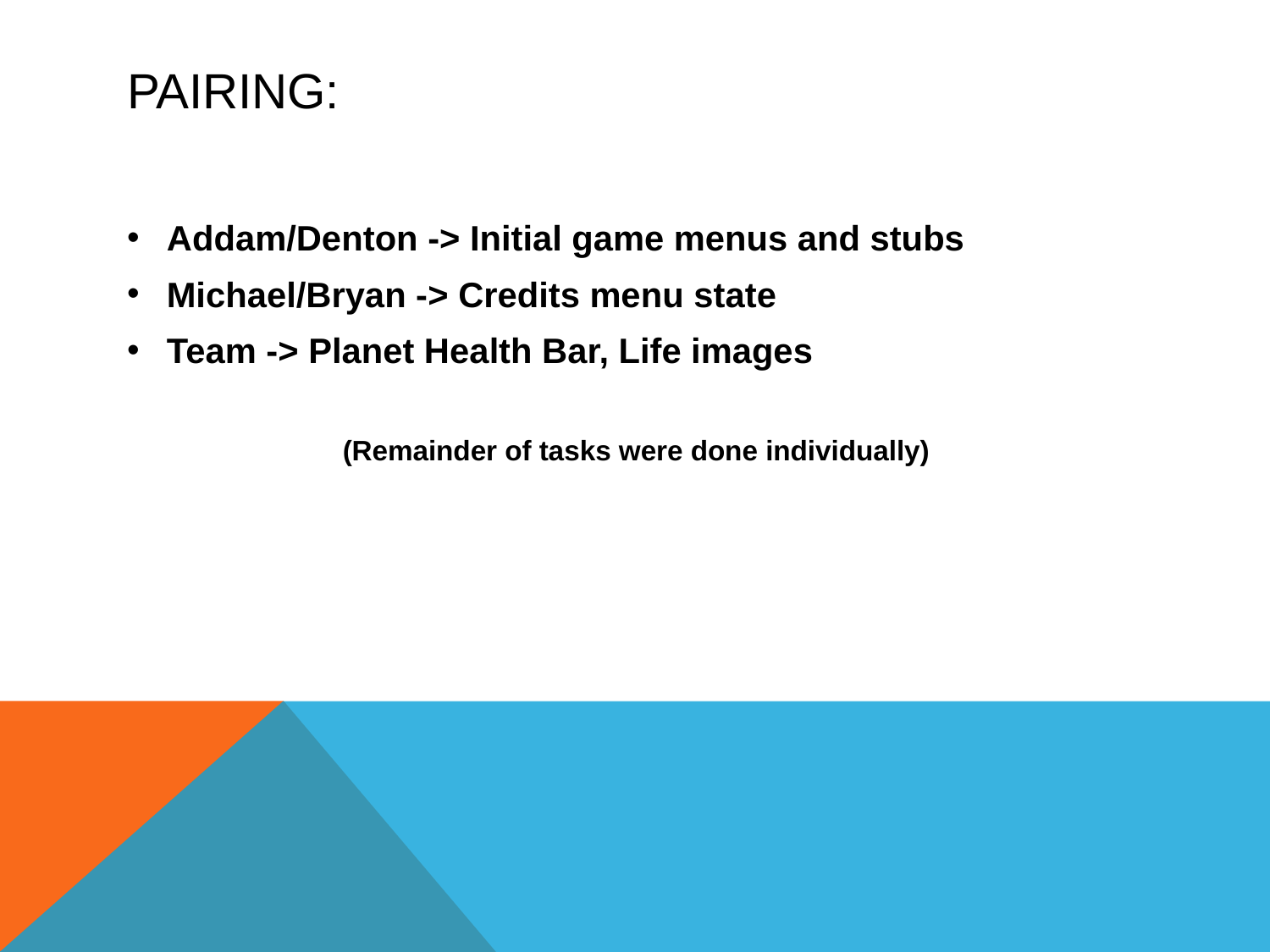

# Pairing:

Addam/Denton -> Initial game menus and stubs
Michael/Bryan -> Credits menu state
Team -> Planet Health Bar, Life images

(Remainder of tasks were done individually)